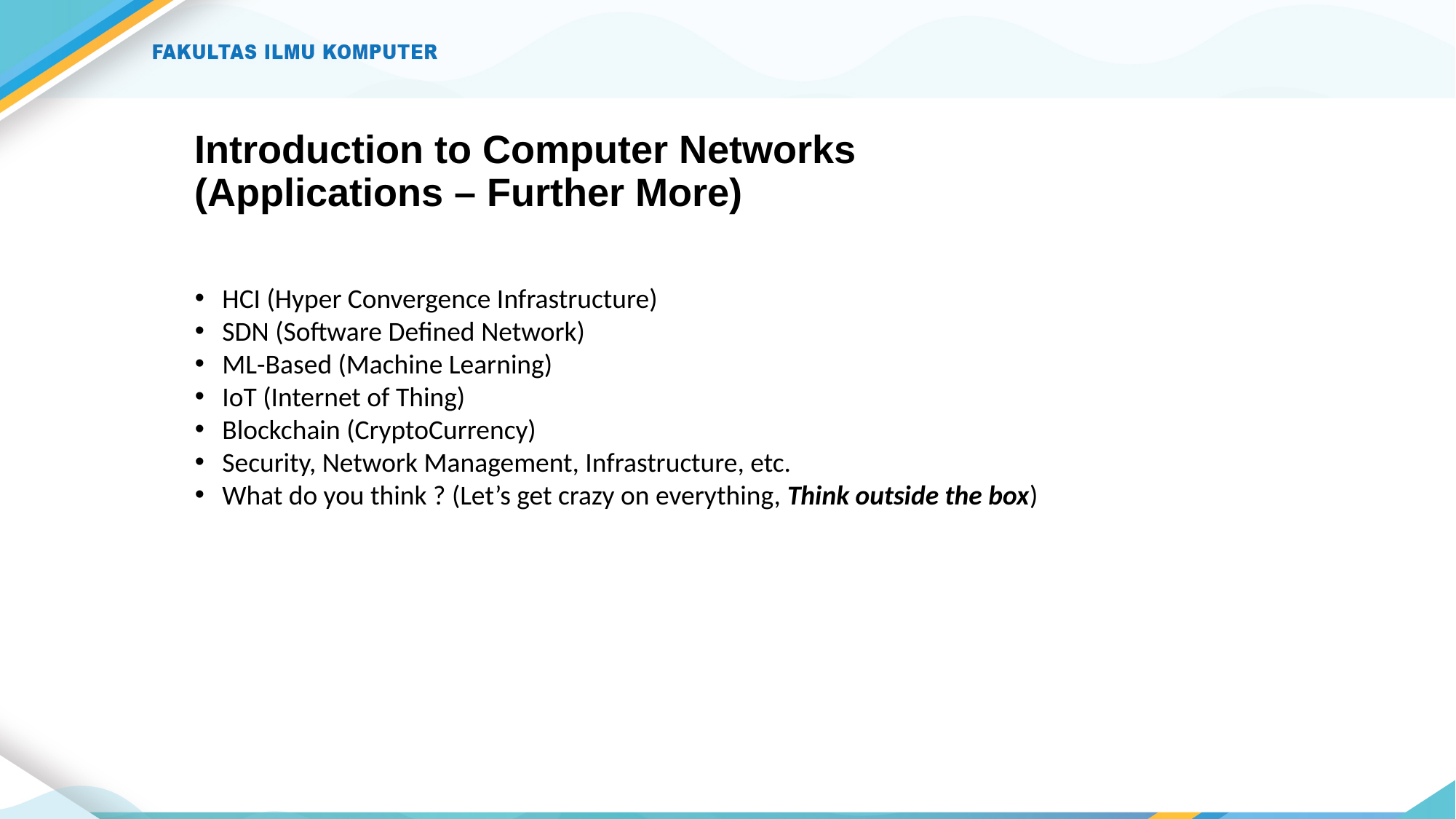

# Introduction to Computer Networks (Applications – Further More)

HCI (Hyper Convergence Infrastructure)
SDN (Software Defined Network)
ML-Based (Machine Learning)
IoT (Internet of Thing)
Blockchain (CryptoCurrency)
Security, Network Management, Infrastructure, etc.
What do you think ? (Let’s get crazy on everything, Think outside the box)